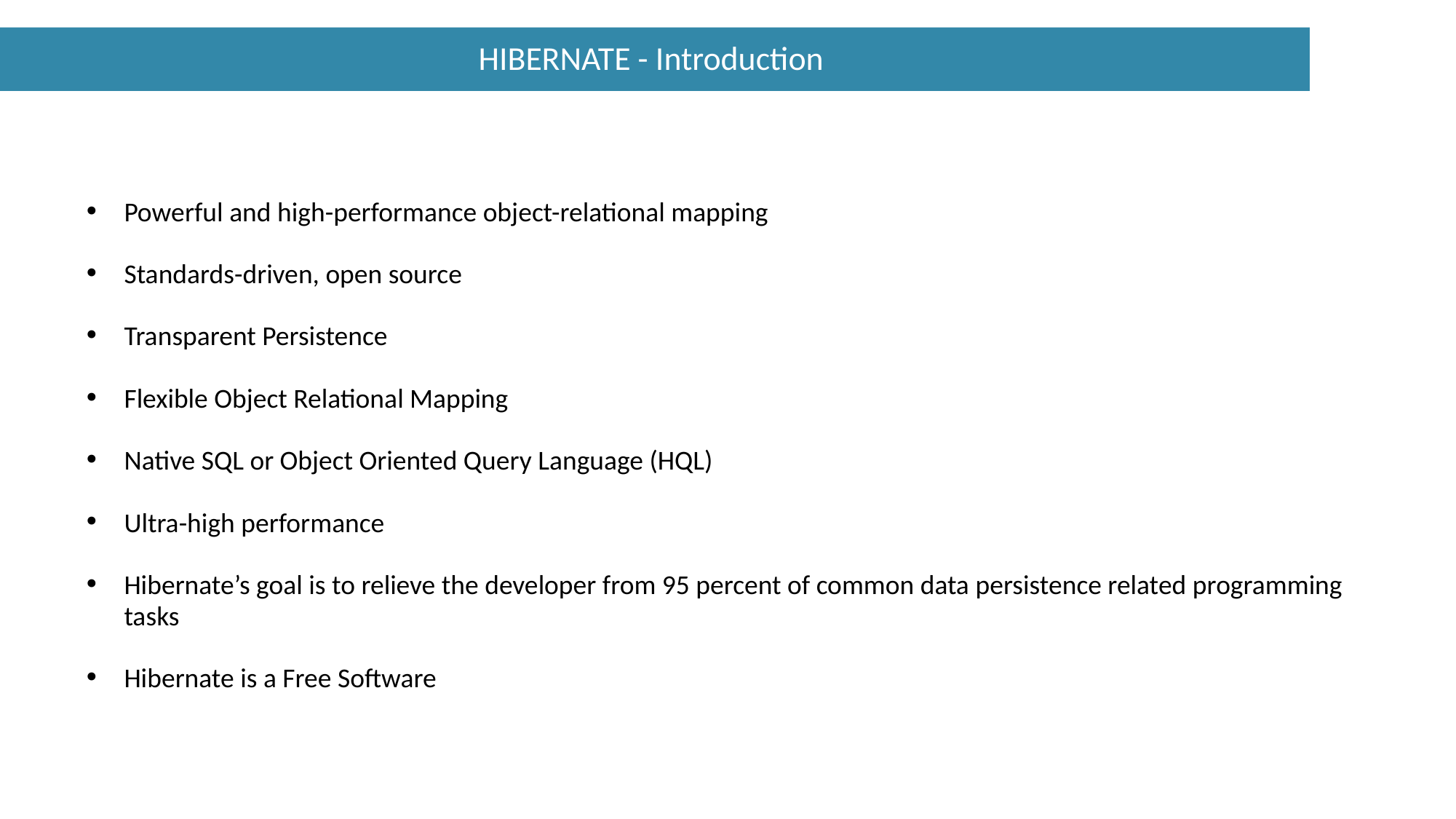

HIBERNATE - Introduction
Powerful and high-performance object-relational mapping

Standards-driven, open source

Transparent Persistence

Flexible Object Relational Mapping

Native SQL or Object Oriented Query Language (HQL)

Ultra-high performance

Hibernate’s goal is to relieve the developer from 95 percent of common data persistence related programming tasks

Hibernate is a Free Software